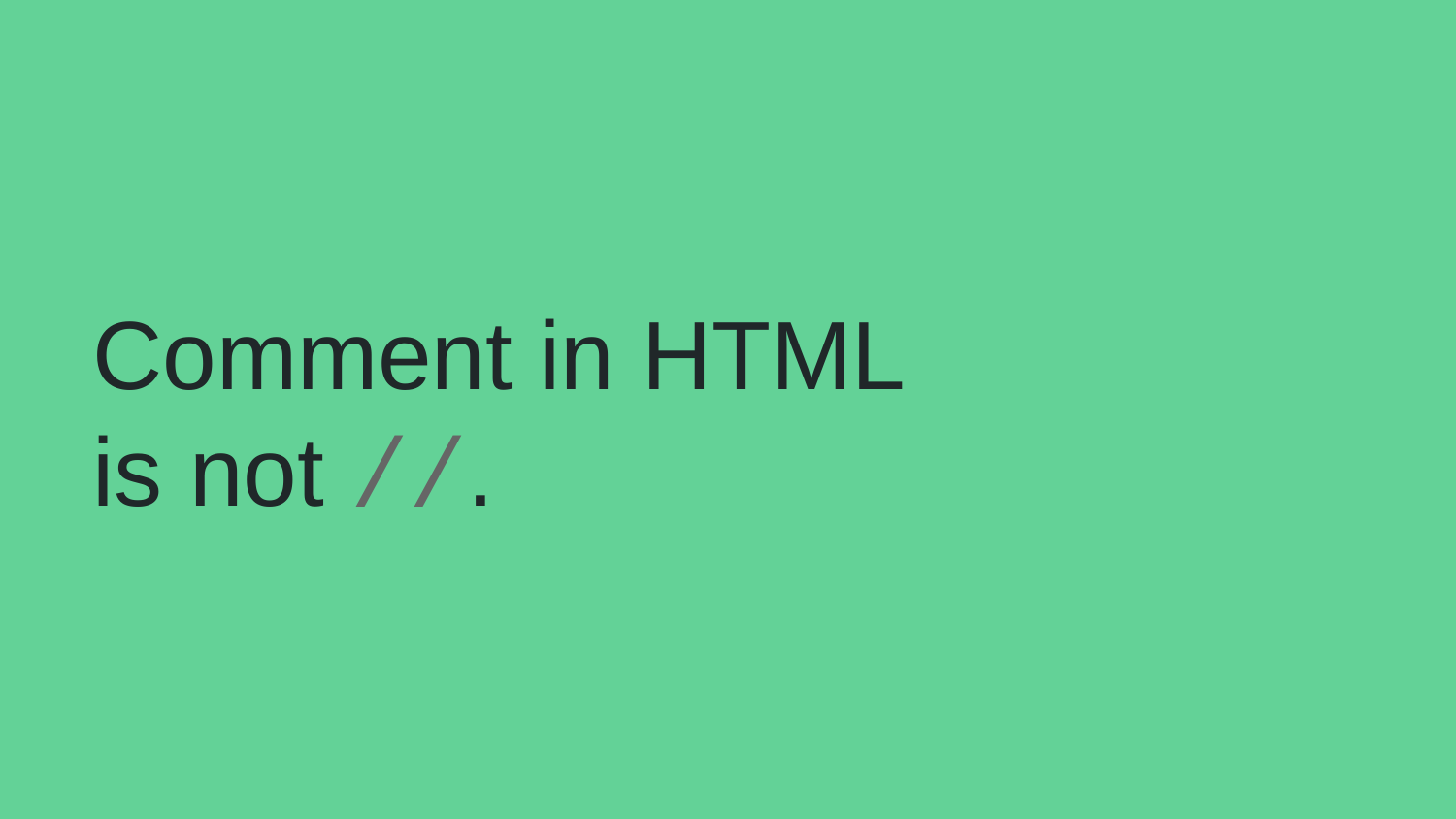

# Comment in HTML is not //.